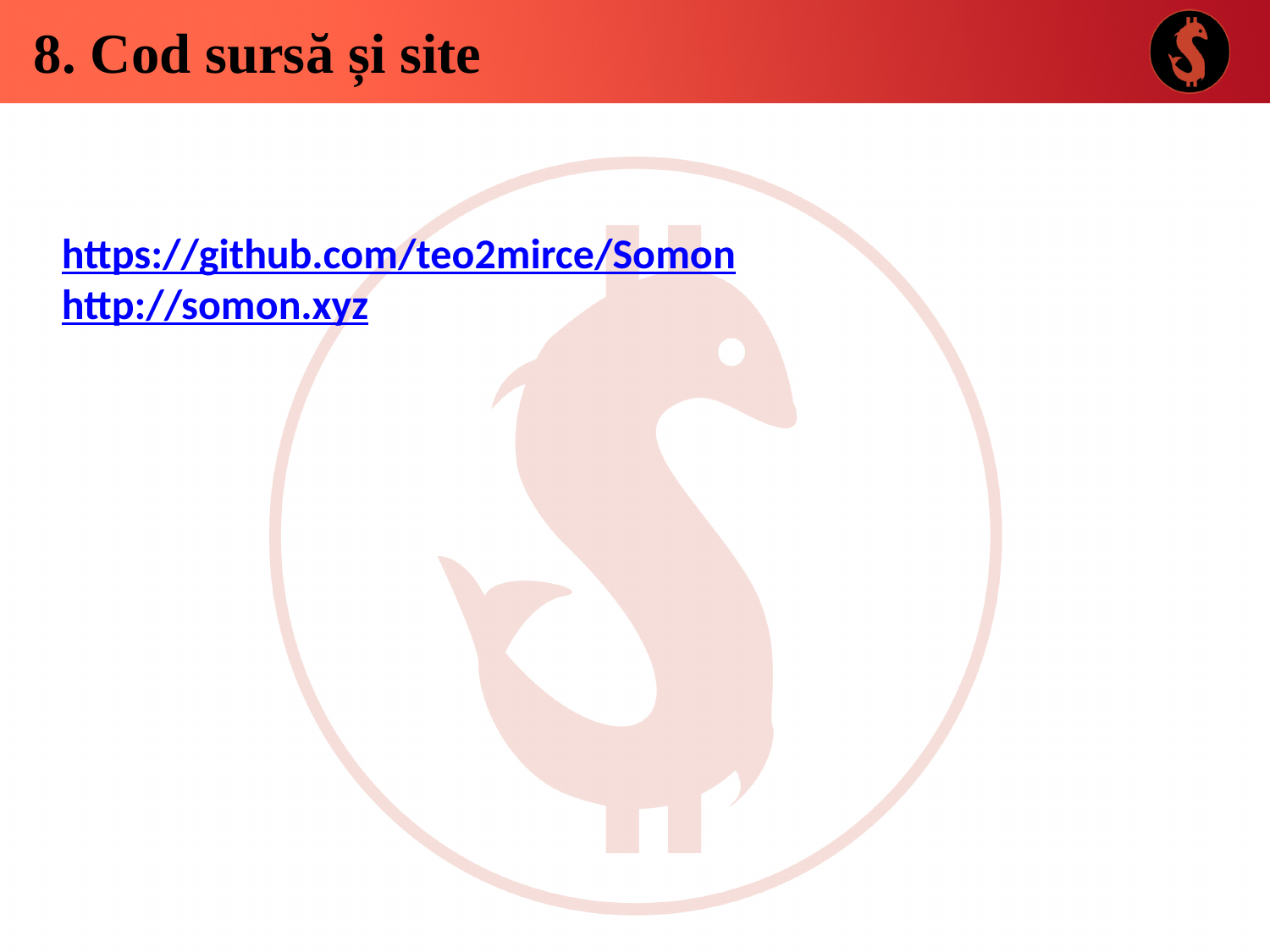

8. Cod sursă și site

https://github.com/teo2mirce/Somon
http://somon.xyz